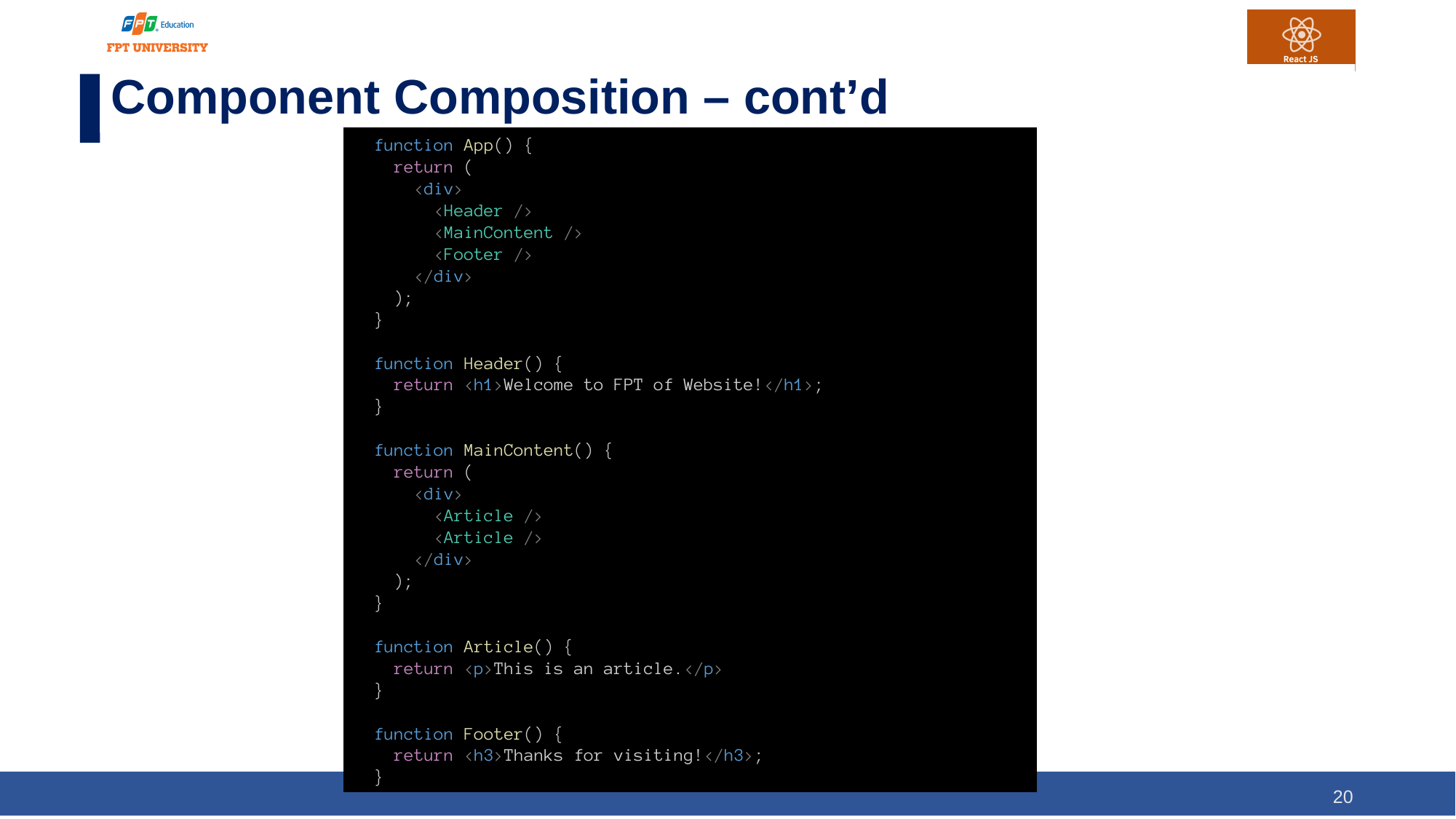

# Component Composition – cont’d
  function App() {
    return (
      <div>
        <Header />
        <MainContent />
        <Footer />
      </div>
    );
  }

  function Header() {
    return <h1>Welcome to FPT of Website!</h1>;
  }

  function MainContent() {
    return (
      <div>
        <Article />
        <Article />
      </div>
    );
  }

  function Article() {
    return <p>This is an article.</p>
  }

  function Footer() {
    return <h3>Thanks for visiting!</h3>;
  }

20